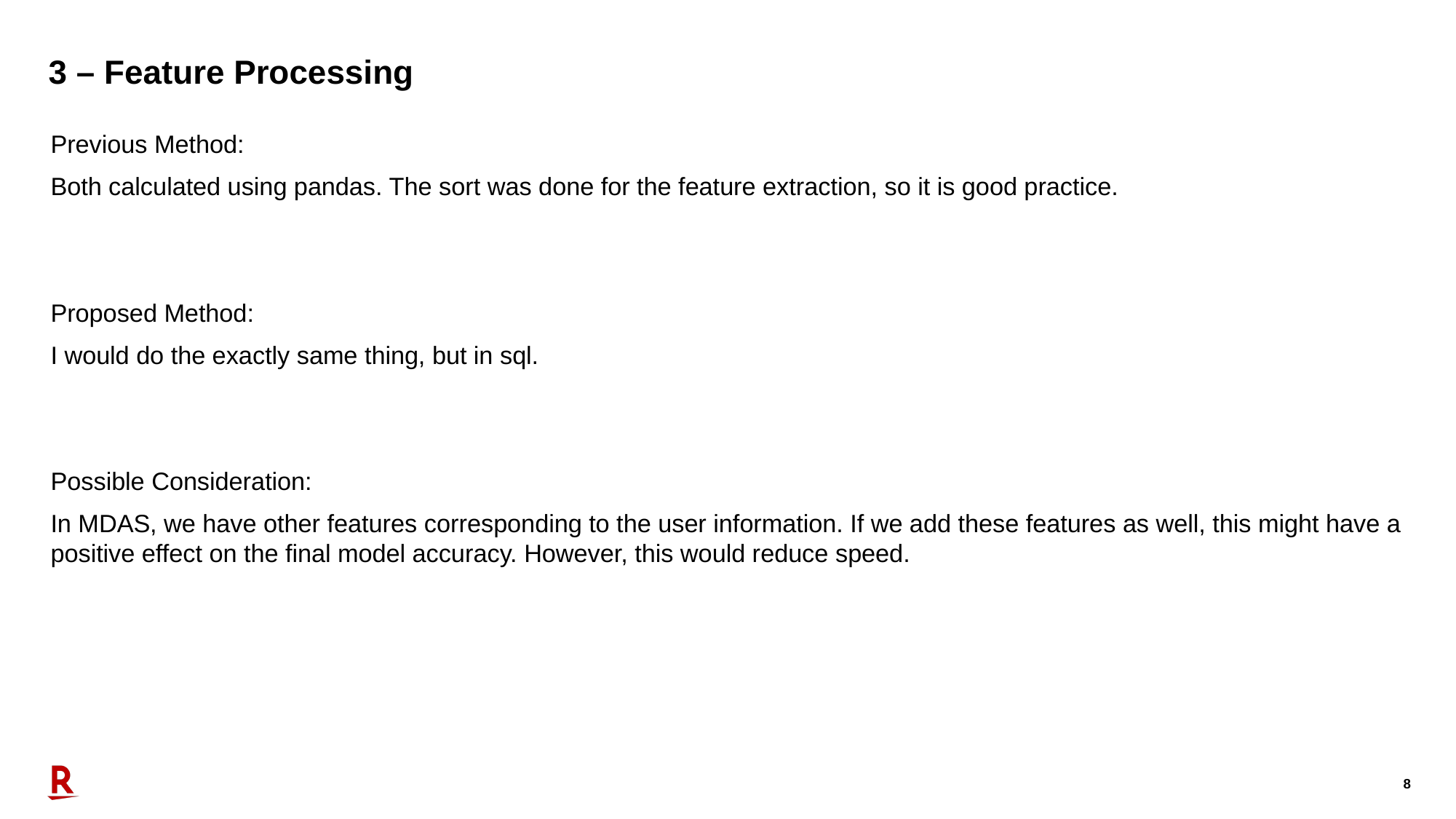

# 3 – Feature Processing
Previous Method:
Both calculated using pandas. The sort was done for the feature extraction, so it is good practice.

Proposed Method:
I would do the exactly same thing, but in sql.

Possible Consideration:
In MDAS, we have other features corresponding to the user information. If we add these features as well, this might have a positive effect on the final model accuracy. However, this would reduce speed.